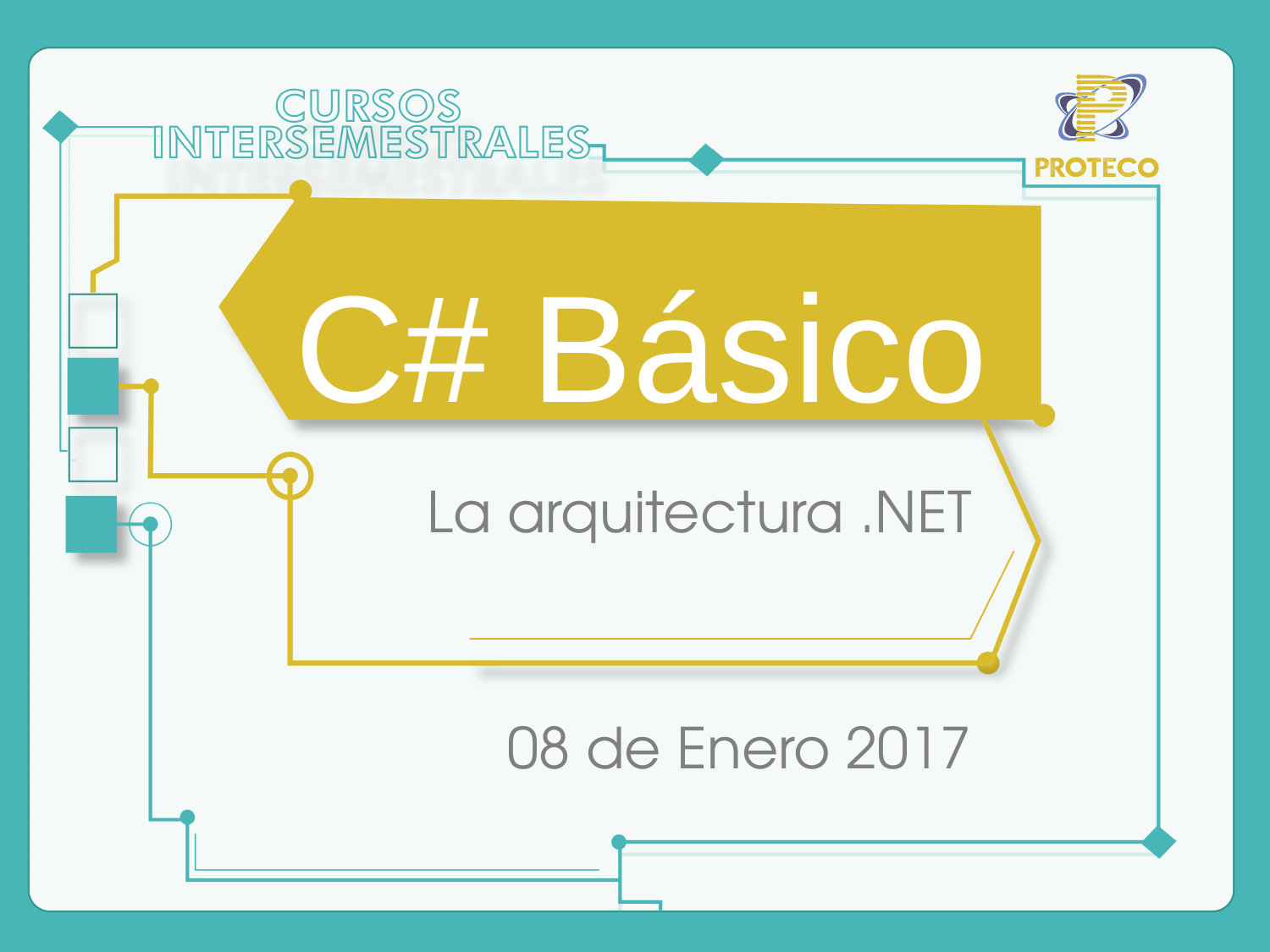

C# Básico
La arquitectura .NET

08 de Enero 2017